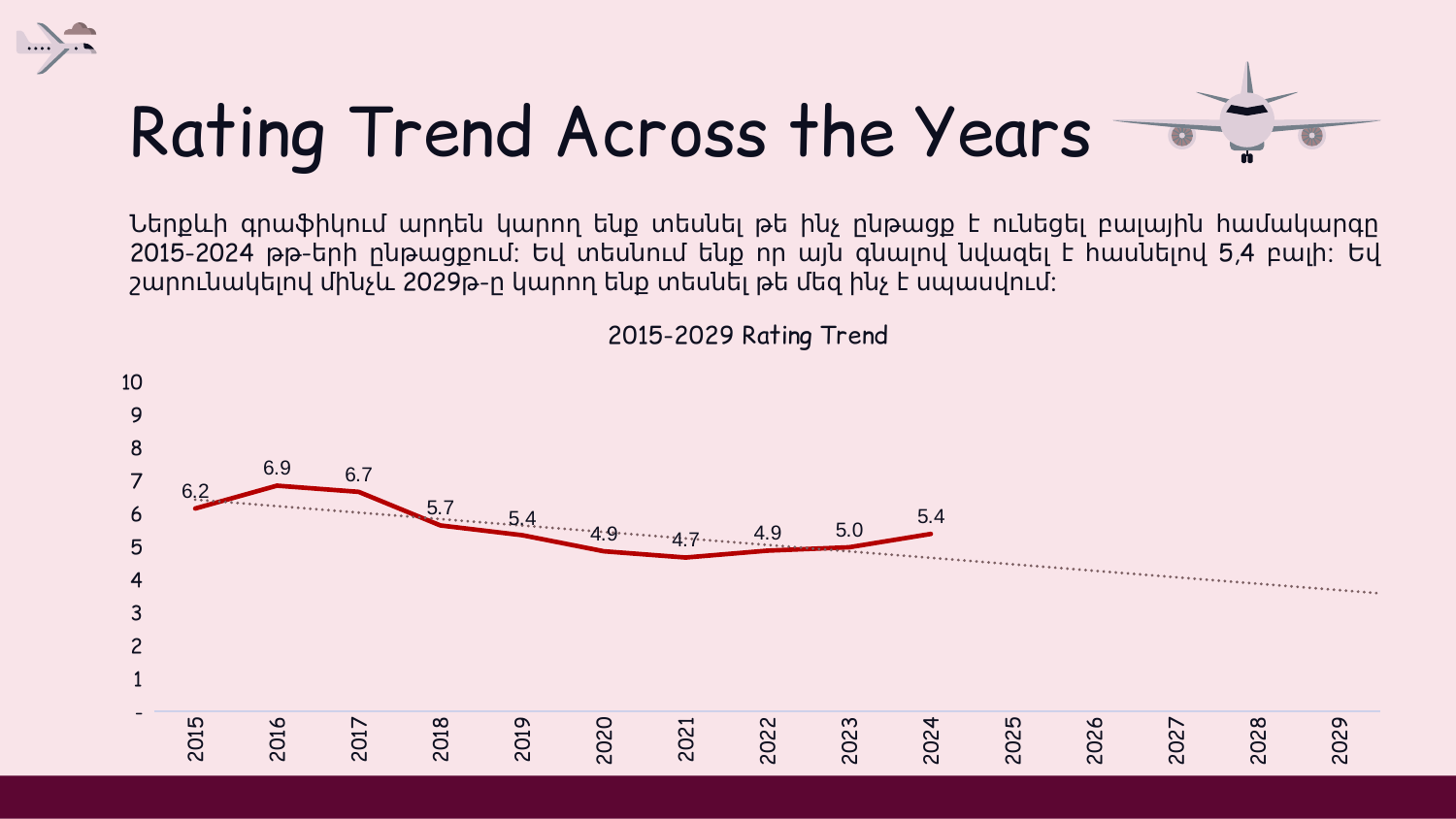

# Rating Trend Across the Years
Ներքևի գրաֆիկում արդեն կարող ենք տեսնել թե ինչ ընթացք է ունեցել բալային համակարգը 2015-2024 թթ-երի ընթացքում: Եվ տեսնում ենք որ այն գնալով նվազել է հասնելով 5,4 բալի: Եվ շարունակելով մինչև 2029թ-ը կարող ենք տեսնել թե մեզ ինչ է սպասվում:

[unsupported chart]